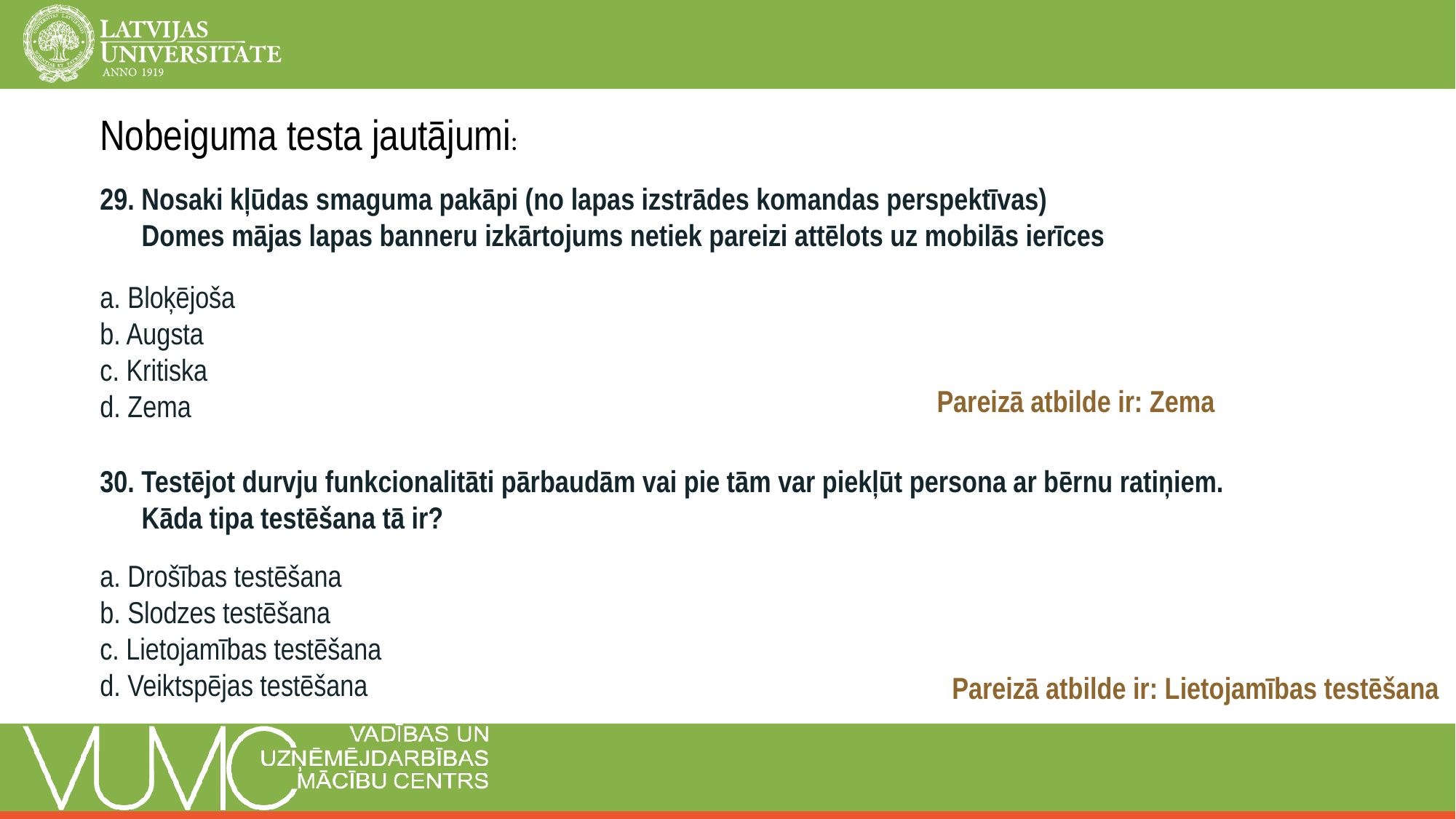

Nobeiguma testa jautājumi:
29. Nosaki kļūdas smaguma pakāpi (no lapas izstrādes komandas perspektīvas)
      Domes mājas lapas banneru izkārtojums netiek pareizi attēlots uz mobilās ierīces

a. Bloķējoša
b. Augsta
c. Kritiska
d. Zema
Pareizā atbilde ir: Zema
30. Testējot durvju funkcionalitāti pārbaudām vai pie tām var piekļūt persona ar bērnu ratiņiem.
      Kāda tipa testēšana tā ir?

a. Drošības testēšana
b. Slodzes testēšana
c. Lietojamības testēšana
d. Veiktspējas testēšana
Pareizā atbilde ir: Lietojamības testēšana